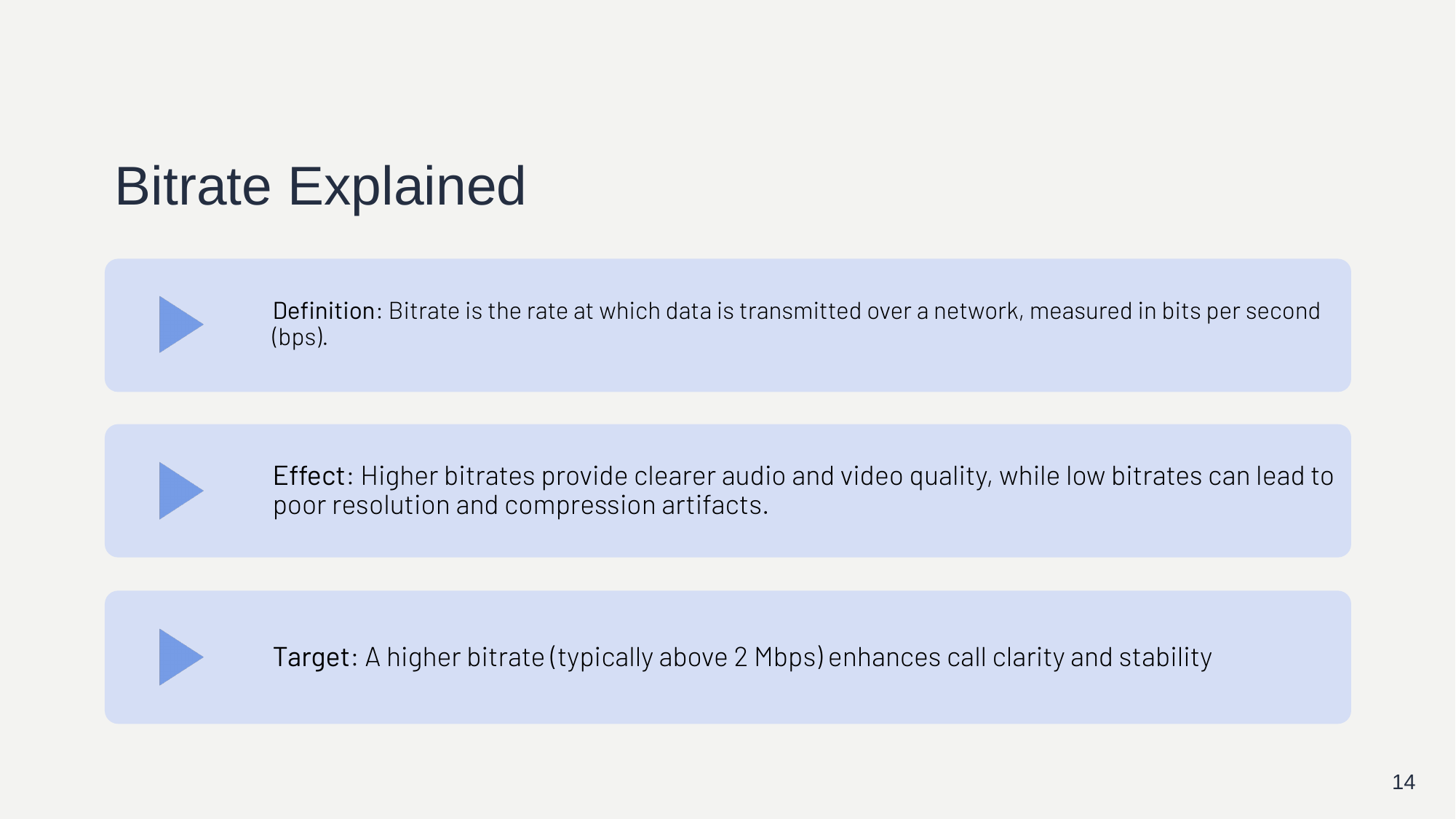

# Bitrate Explained
Definition: Bitrate is the rate at which data is transmitted over a network, measured in bits per second (bps).
Effect: Higher bitrates provide clearer audio and video quality, while low bitrates can lead to poor resolution and compression artifacts.
Target: A higher bitrate (typically above 2 Mbps) enhances call clarity and stability
14